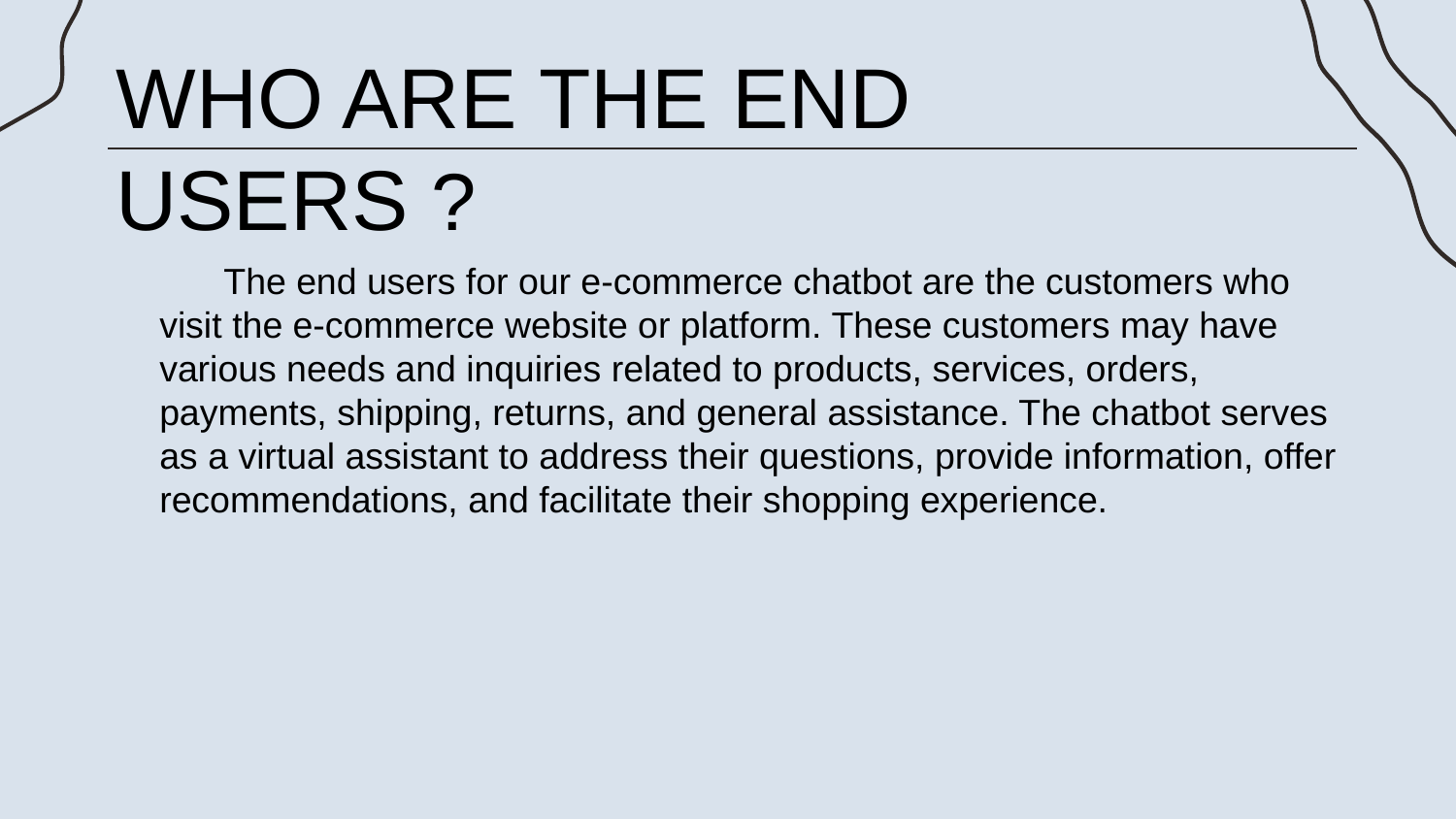

WHO ARE THE END USERS ?
        The end users for our e-commerce chatbot are the customers who visit the e-commerce website or platform. These customers may have various needs and inquiries related to products, services, orders, payments, shipping, returns, and general assistance. The chatbot serves as a virtual assistant to address their questions, provide information, offer recommendations, and facilitate their shopping experience.